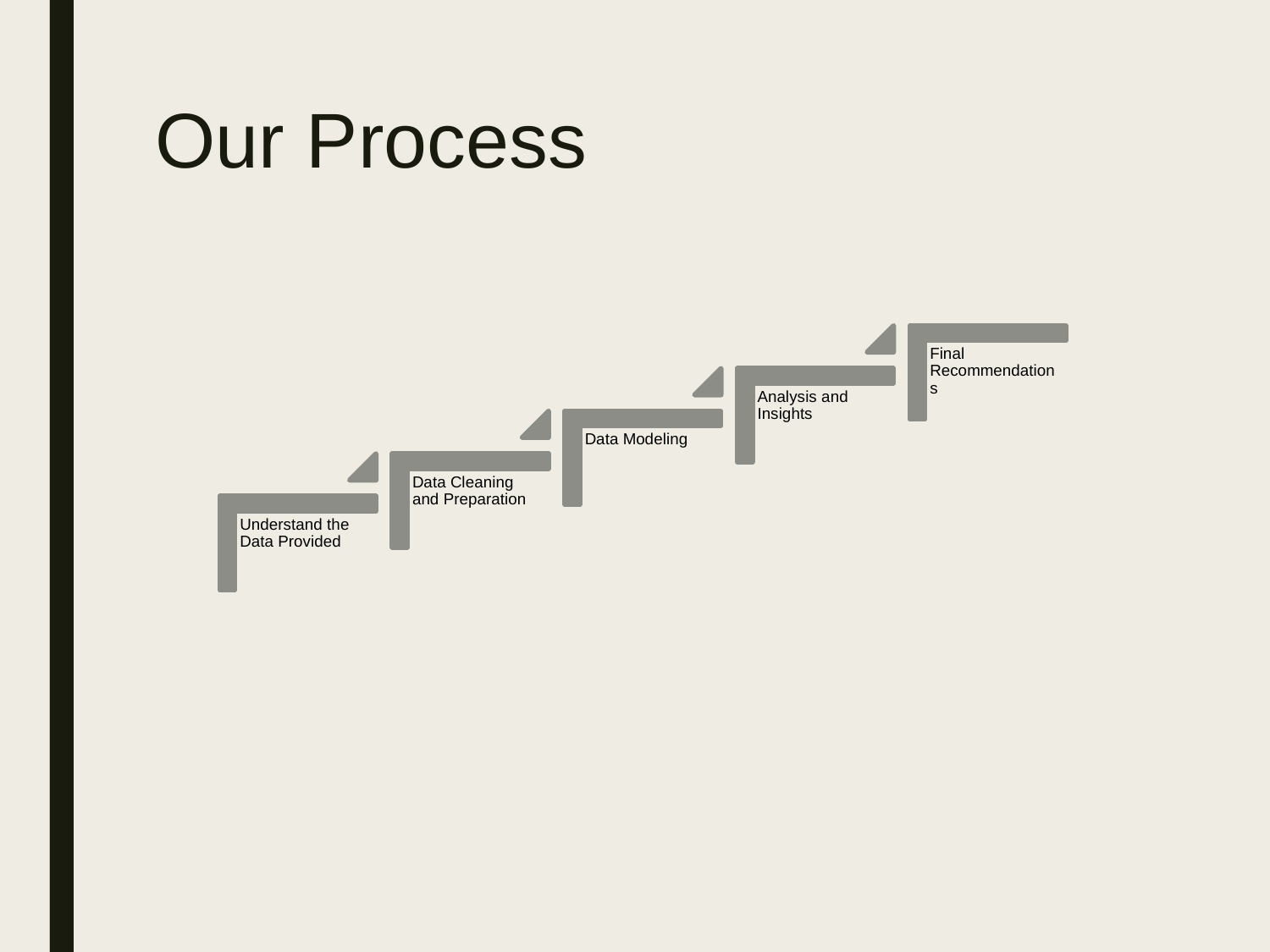

# Our Process
Understand the Data Provided
Data Cleaning and Preparation
Data Modeling
Analysis and Insights
Final Recommendations